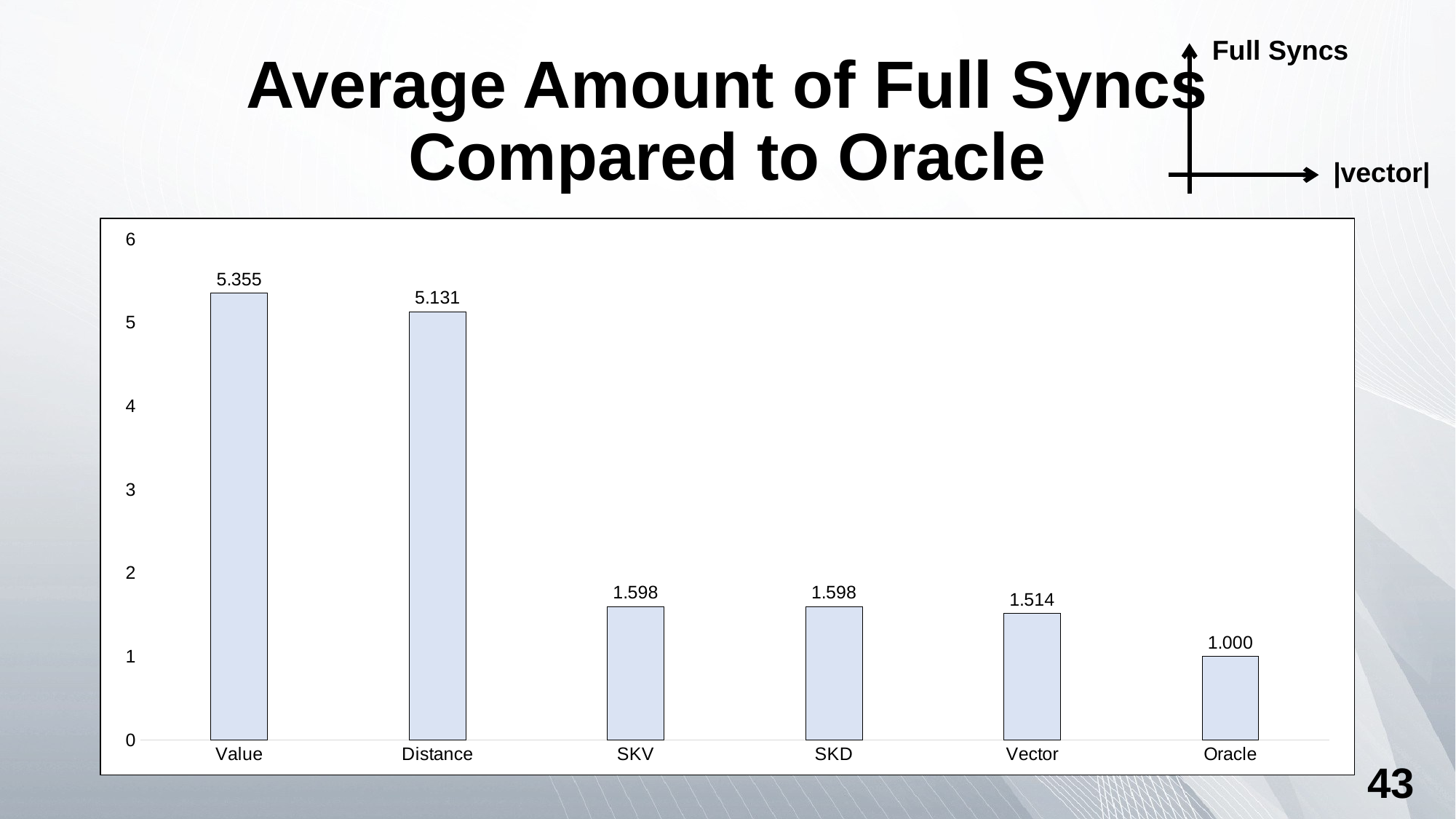

Full Syncs
|vector|
# Average Amount of Full Syncs Compared to Oracle

### Chart

| Category |  |
|---|---|
| Value | 5.355140186915888 |
| Distance | 5.130841121495327 |
| SKV | 1.5981308411214956 |
| SKD | 1.5981308411214956 |
| Vector | 1.514018691588785 |
| Oracle | 1.0 |